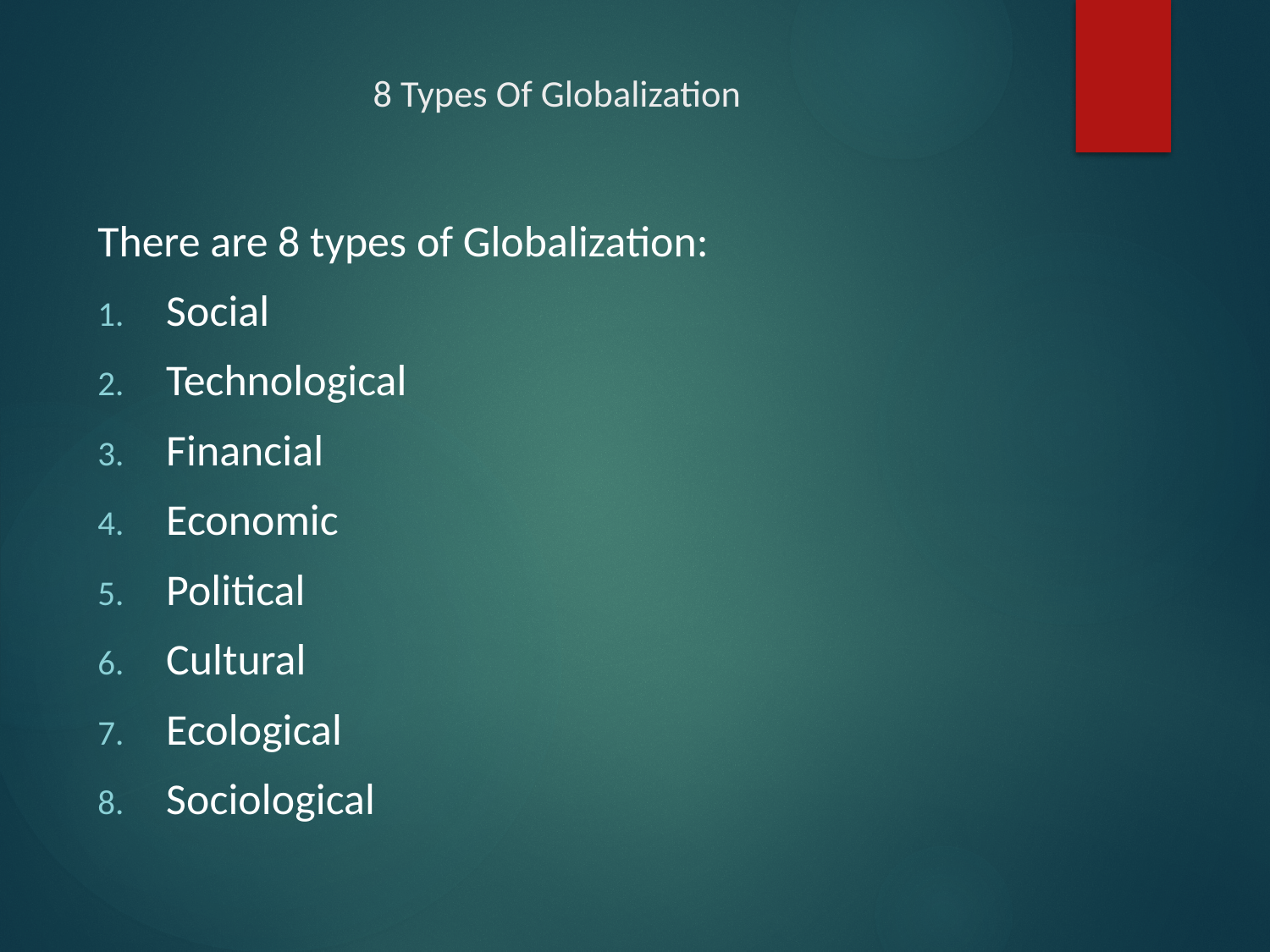

# 8 Types Of Globalization
There are 8 types of Globalization:
Social
Technological
Financial
Economic
Political
Cultural
Ecological
Sociological